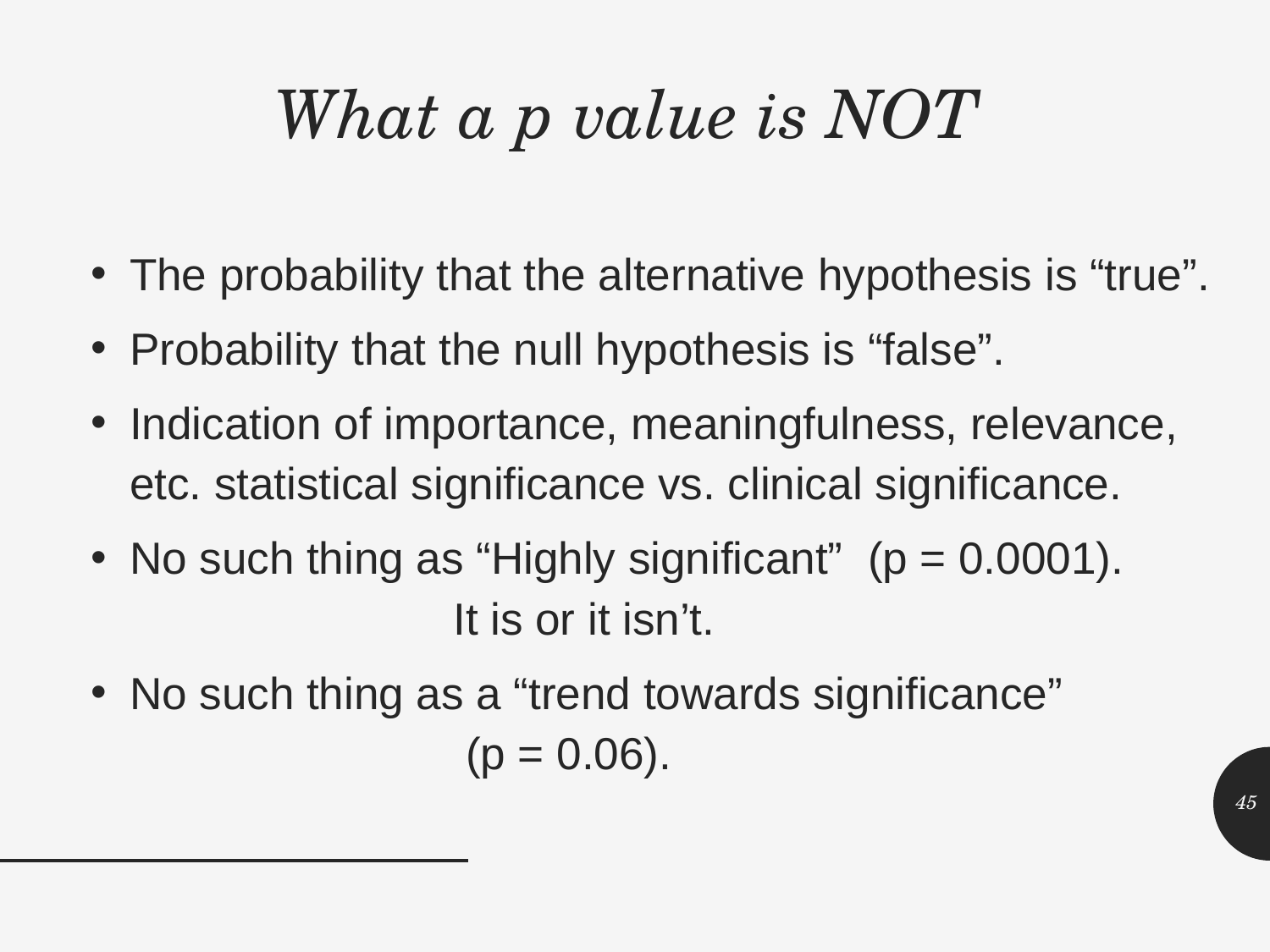

# What a p value is NOT
The probability that the alternative hypothesis is “true”.
Probability that the null hypothesis is “false”.
Indication of importance, meaningfulness, relevance, etc. statistical significance vs. clinical significance.
No such thing as “Highly significant”  (p = 0.0001).                                  It is or it isn’t.
No such thing as a “trend towards significance”                                        (p = 0.06).

45